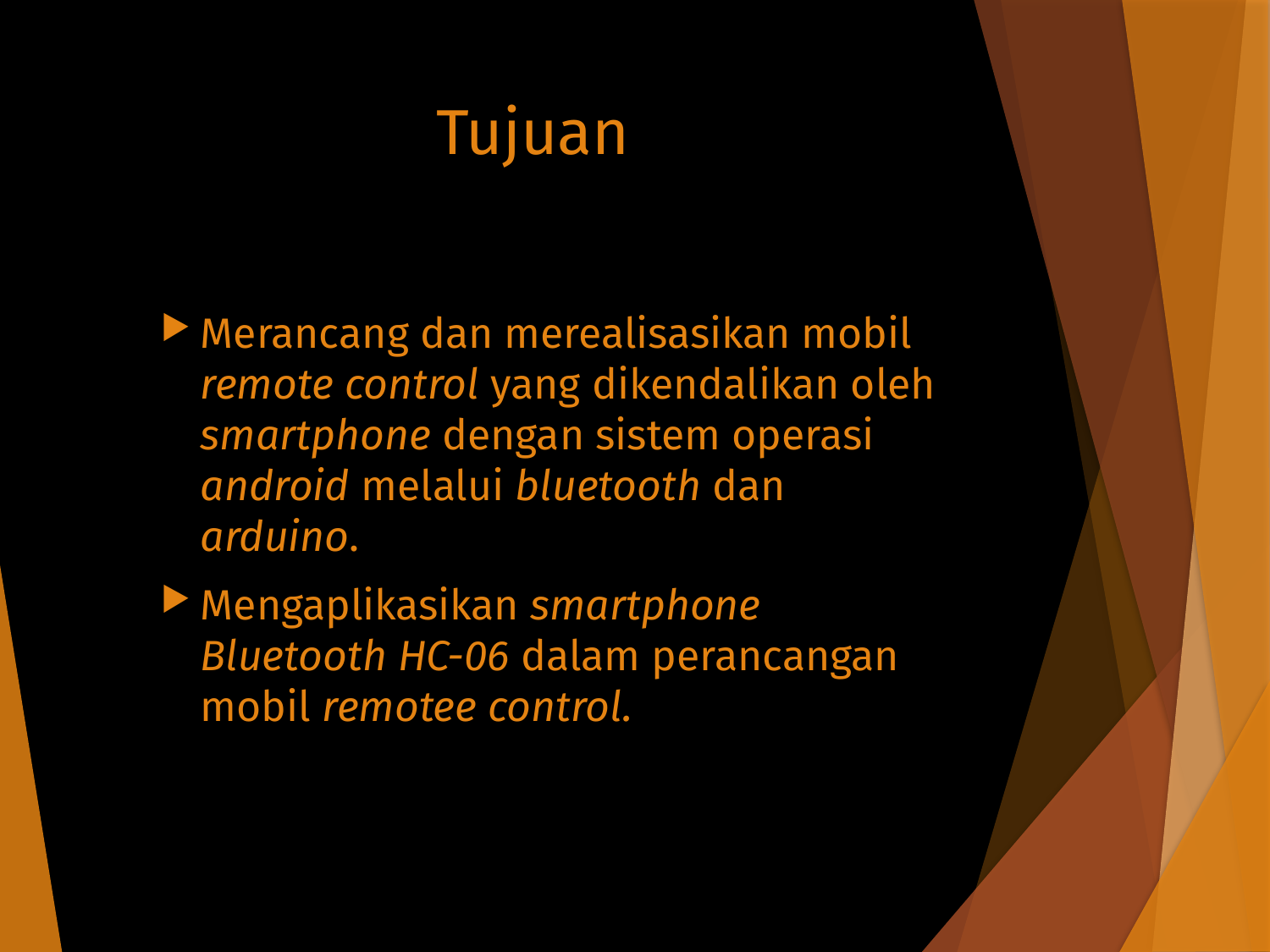

# Tujuan
Merancang dan merealisasikan mobil remote control yang dikendalikan oleh smartphone dengan sistem operasi android melalui bluetooth dan arduino.
Mengaplikasikan smartphone Bluetooth HC-06 dalam perancangan mobil remotee control.